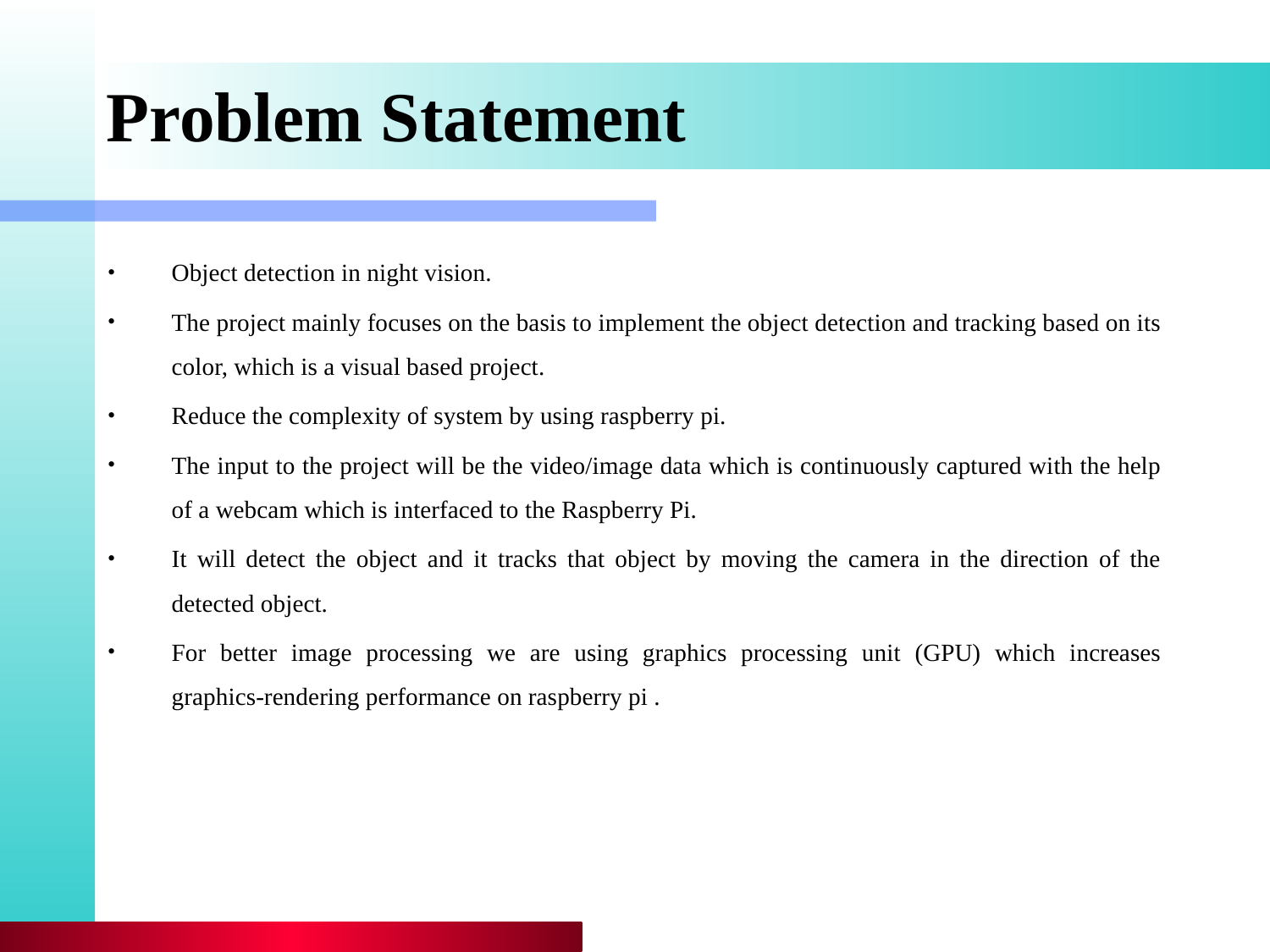

# Problem Statement
Object detection in night vision.
The project mainly focuses on the basis to implement the object detection and tracking based on its color, which is a visual based project.
Reduce the complexity of system by using raspberry pi.
The input to the project will be the video/image data which is continuously captured with the help of a webcam which is interfaced to the Raspberry Pi.
It will detect the object and it tracks that object by moving the camera in the direction of the detected object.
For better image processing we are using graphics processing unit (GPU) which increases graphics-rendering performance on raspberry pi .